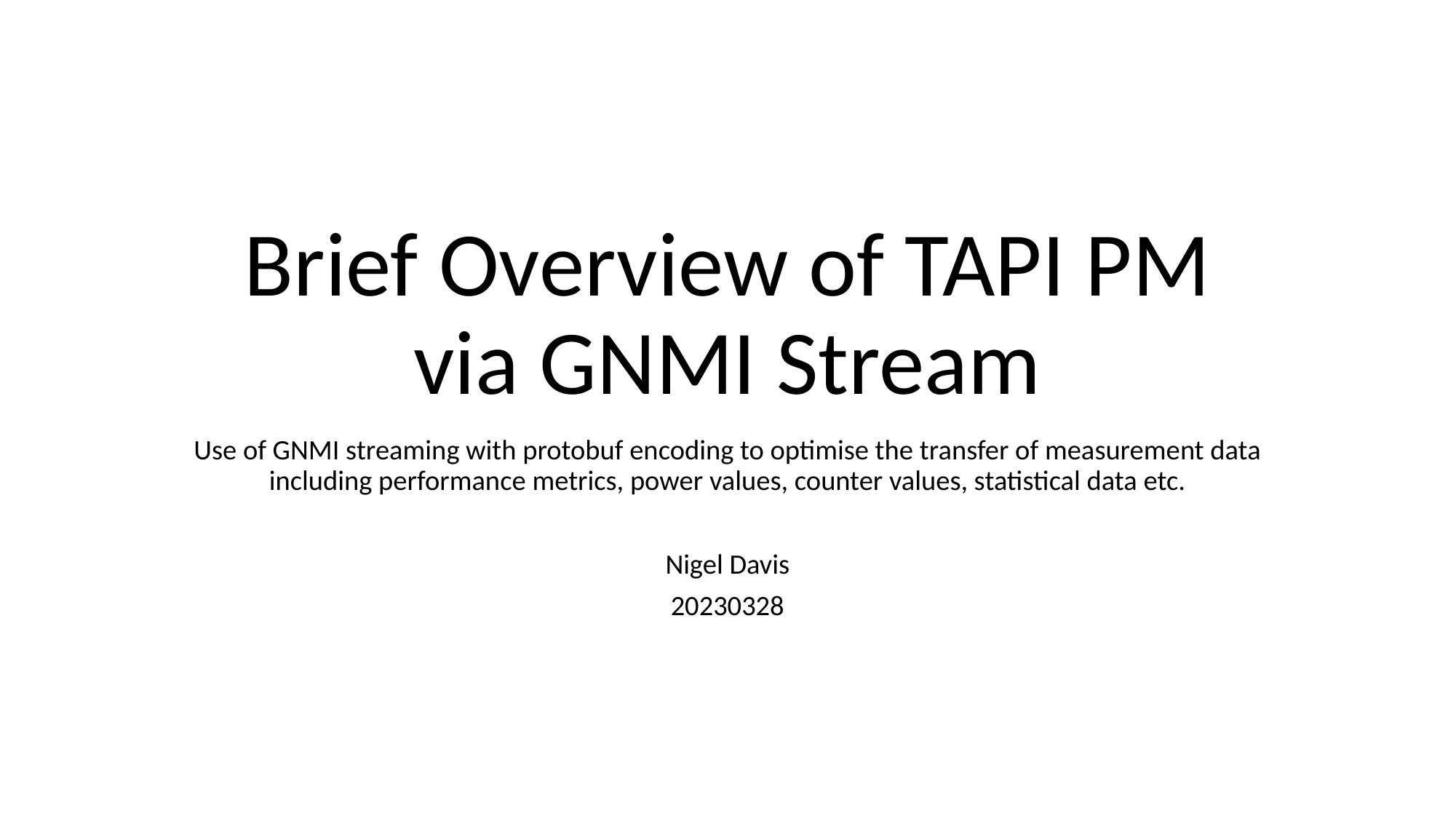

# Brief Overview of TAPI PM via GNMI Stream
Use of GNMI streaming with protobuf encoding to optimise the transfer of measurement data including performance metrics, power values, counter values, statistical data etc.

Nigel Davis
20230328